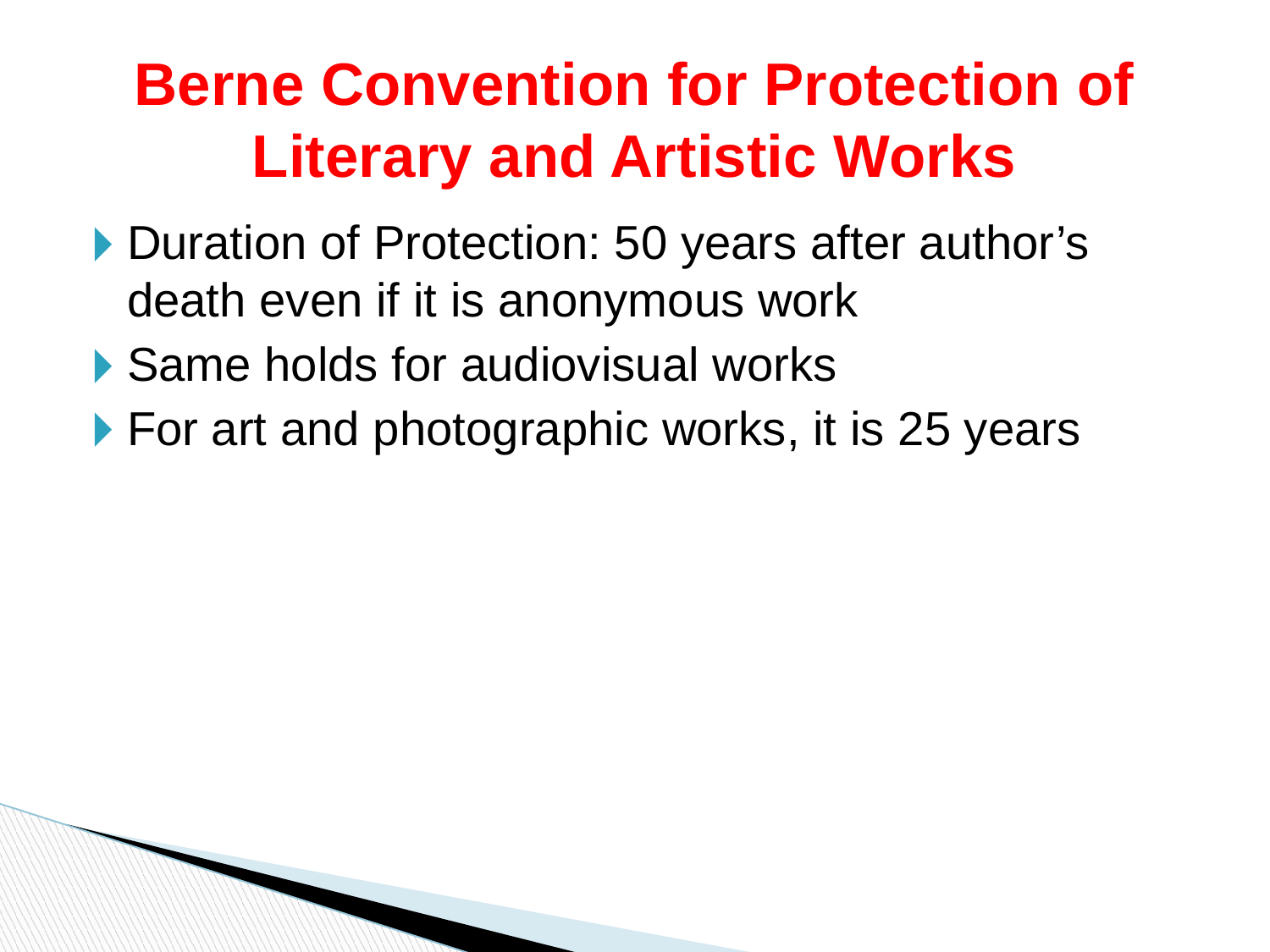

# Berne Convention for Protection of Literary and Artistic Works
Duration of Protection: 50 years after author’s death even if it is anonymous work
Same holds for audiovisual works
For art and photographic works, it is 25 years